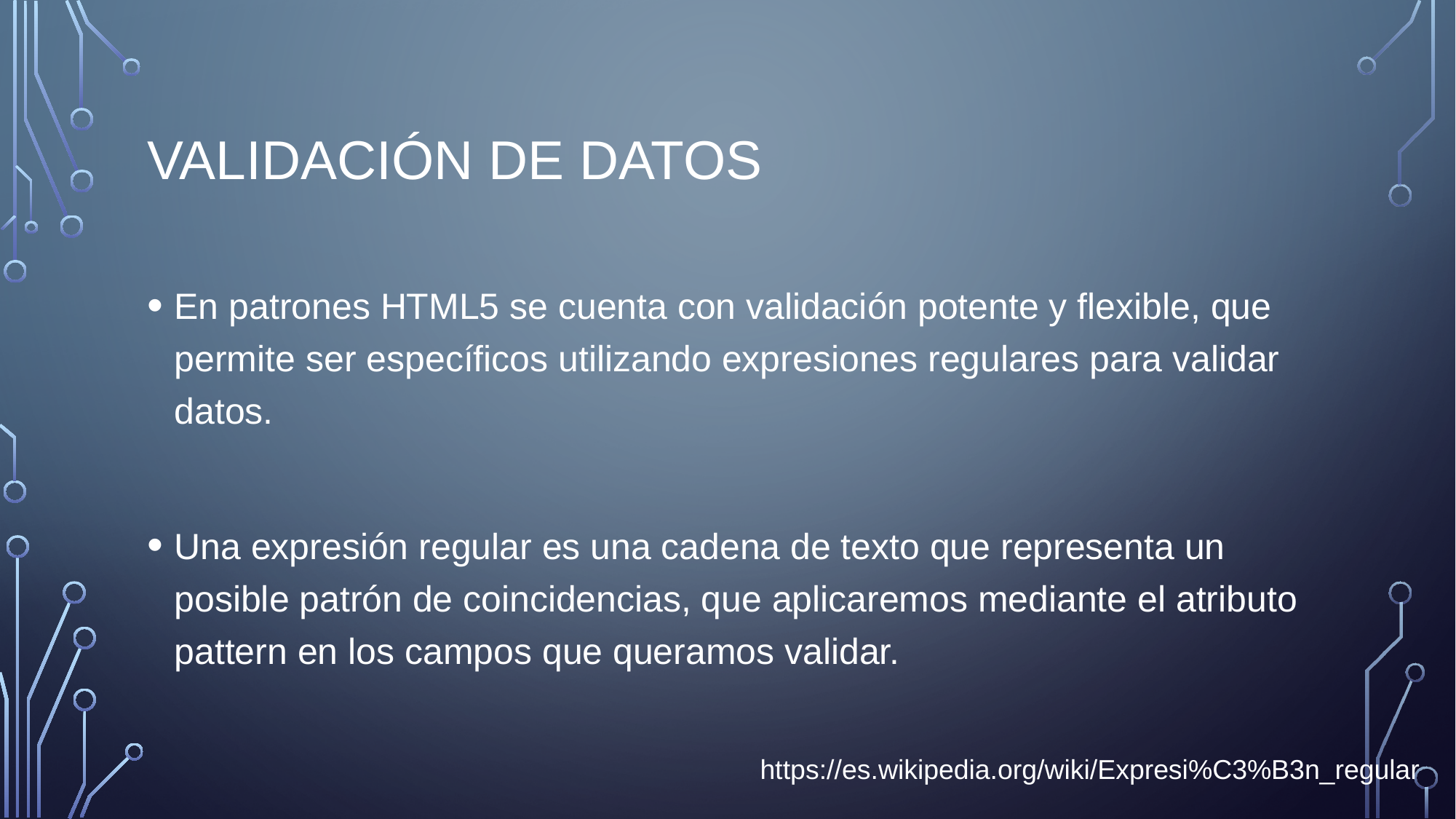

# Validación de datos
En patrones HTML5 se cuenta con validación potente y flexible, que permite ser específicos utilizando expresiones regulares para validar datos.

Una expresión regular es una cadena de texto que representa un posible patrón de coincidencias, que aplicaremos mediante el atributo pattern en los campos que queramos validar.
https://es.wikipedia.org/wiki/Expresi%C3%B3n_regular